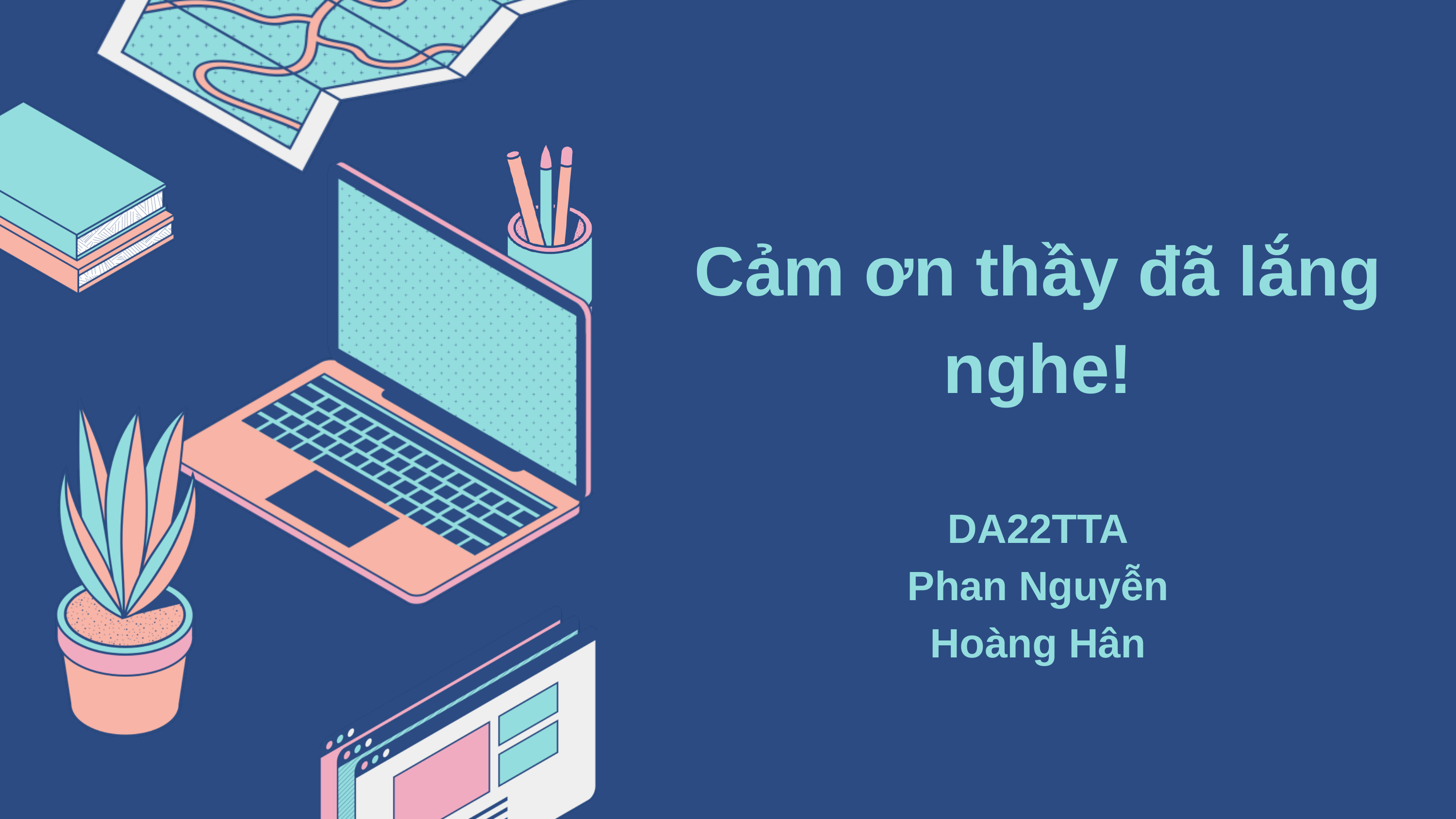

Cảm ơn thầy đã lắng nghe!

DA22TTA
Phan Nguyễn Hoàng Hân